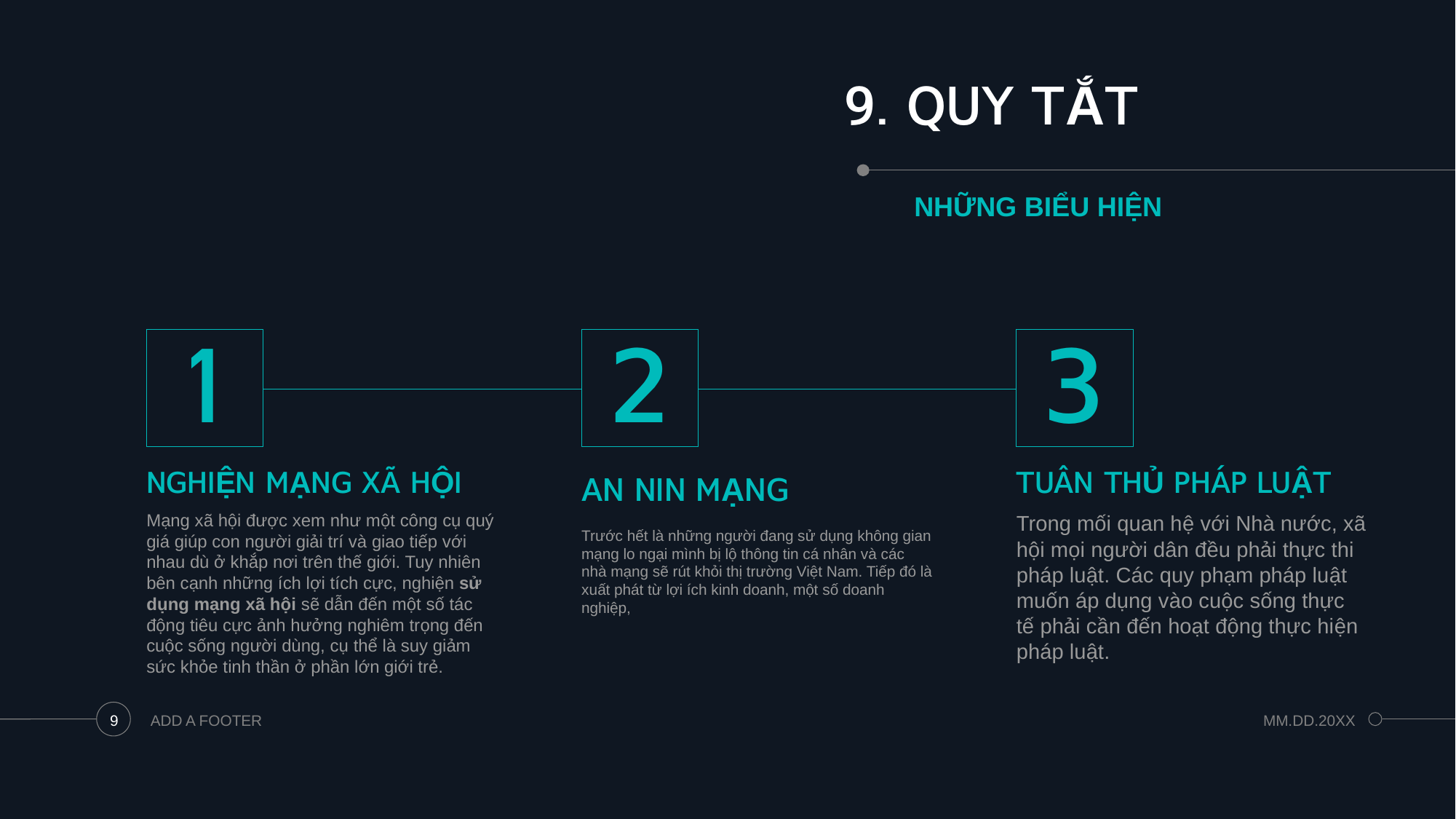

# 9. QUY TẮT
NHỮNG BIỂU HIỆN
1
2
3
NGHIỆN MẠNG XÃ HỘI

AN NIN MẠNG

TUÂN THỦ PHÁP LUẬT
Mạng xã hội được xem như một công cụ quý giá giúp con người giải trí và giao tiếp với nhau dù ở khắp nơi trên thế giới. Tuy nhiên bên cạnh những ích lợi tích cực, nghiện sử dụng mạng xã hội sẽ dẫn đến một số tác động tiêu cực ảnh hưởng nghiêm trọng đến cuộc sống người dùng, cụ thể là suy giảm sức khỏe tinh thần ở phần lớn giới trẻ.
Trong mối quan hệ với Nhà nước, xã hội mọi người dân đều phải thực thi pháp luật. Các quy phạm pháp luật muốn áp dụng vào cuộc sống thực tế phải cần đến hoạt động thực hiện pháp luật.
Trước hết là những người đang sử dụng không gian mạng lo ngại mình bị lộ thông tin cá nhân và các nhà mạng sẽ rút khỏi thị trường Việt Nam. Tiếp đó là xuất phát từ lợi ích kinh doanh, một số doanh nghiệp,
ADD A FOOTER
MM.DD.20XX
9